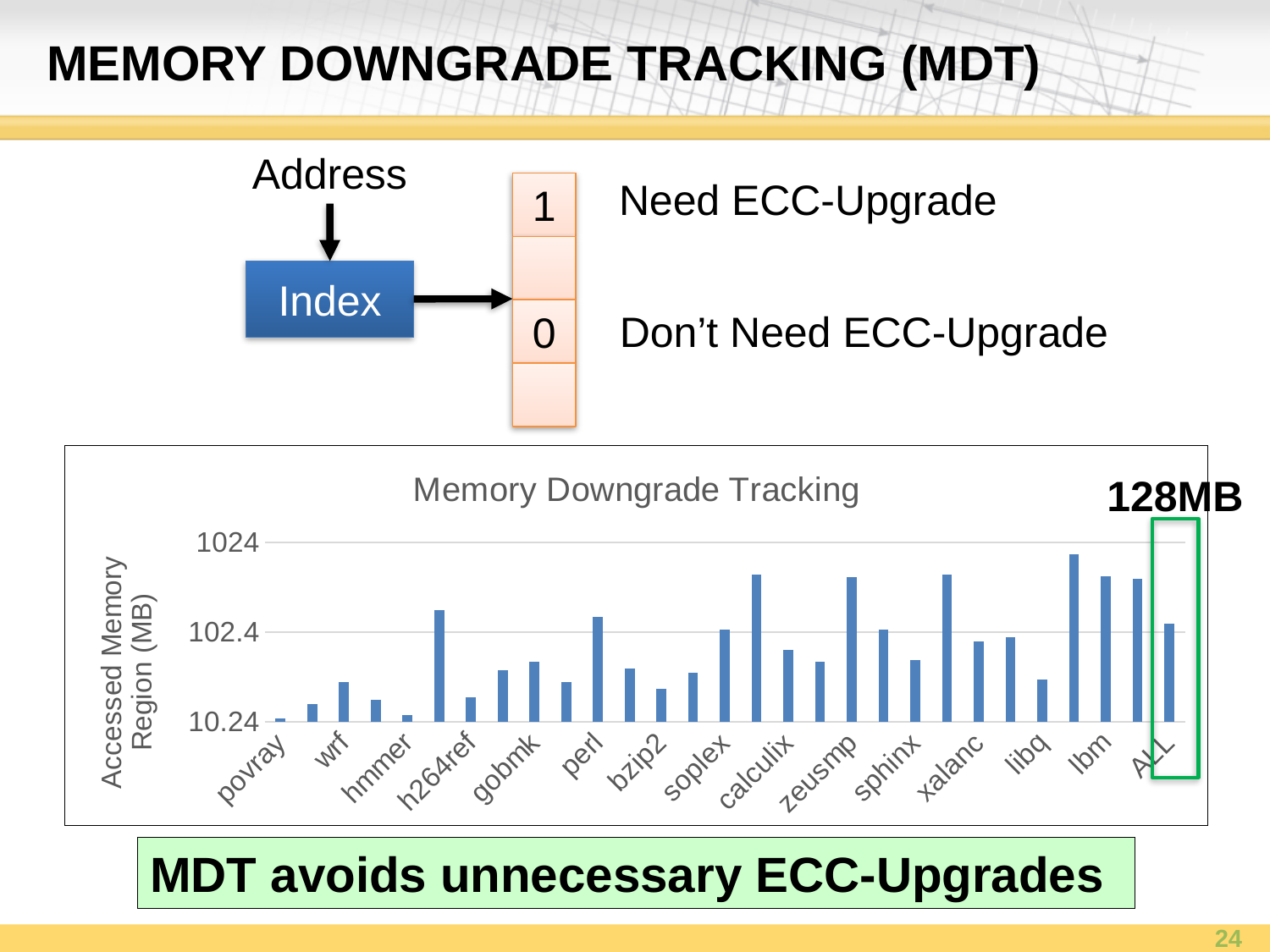

# Memory downgrade tracking (MDT)
Address
Need ECC-Upgrade
1

Index
Don’t Need ECC-Upgrade
0

### Chart: Memory Downgrade Tracking

| Category | Tracer-1K |
|---|---|
| povray | 11.0 |
| tonto | 16.0 |
| wrf | 28.0 |
| gamess | 18.0 |
| hmmer | 12.0 |
| sjeng | 180.0 |
| h264ref | 19.0 |
| namd | 38.0 |
| gobmk | 48.0 |
| gromacs | 28.0 |
| perl | 150.0 |
| astar | 40.0 |
| bzip2 | 24.0 |
| dealII | 36.0 |
| soplex | 110.0 |
| cactus | 450.0 |
| calculix | 64.0 |
| gcc | 48.0 |
| zeusmp | 420.0 |
| omnetpp | 110.0 |
| sphinx | 50.0 |
| milc | 450.0 |
| xalanc | 80.0 |
| leslie | 90.0 |
| libq | 30.0 |
| Gems | 750.0 |
| lbm | 432.0 |
| bwaves | 400.0 |
| ALL | 128.0 |
128MB

MDT avoids unnecessary ECC-Upgrades
24